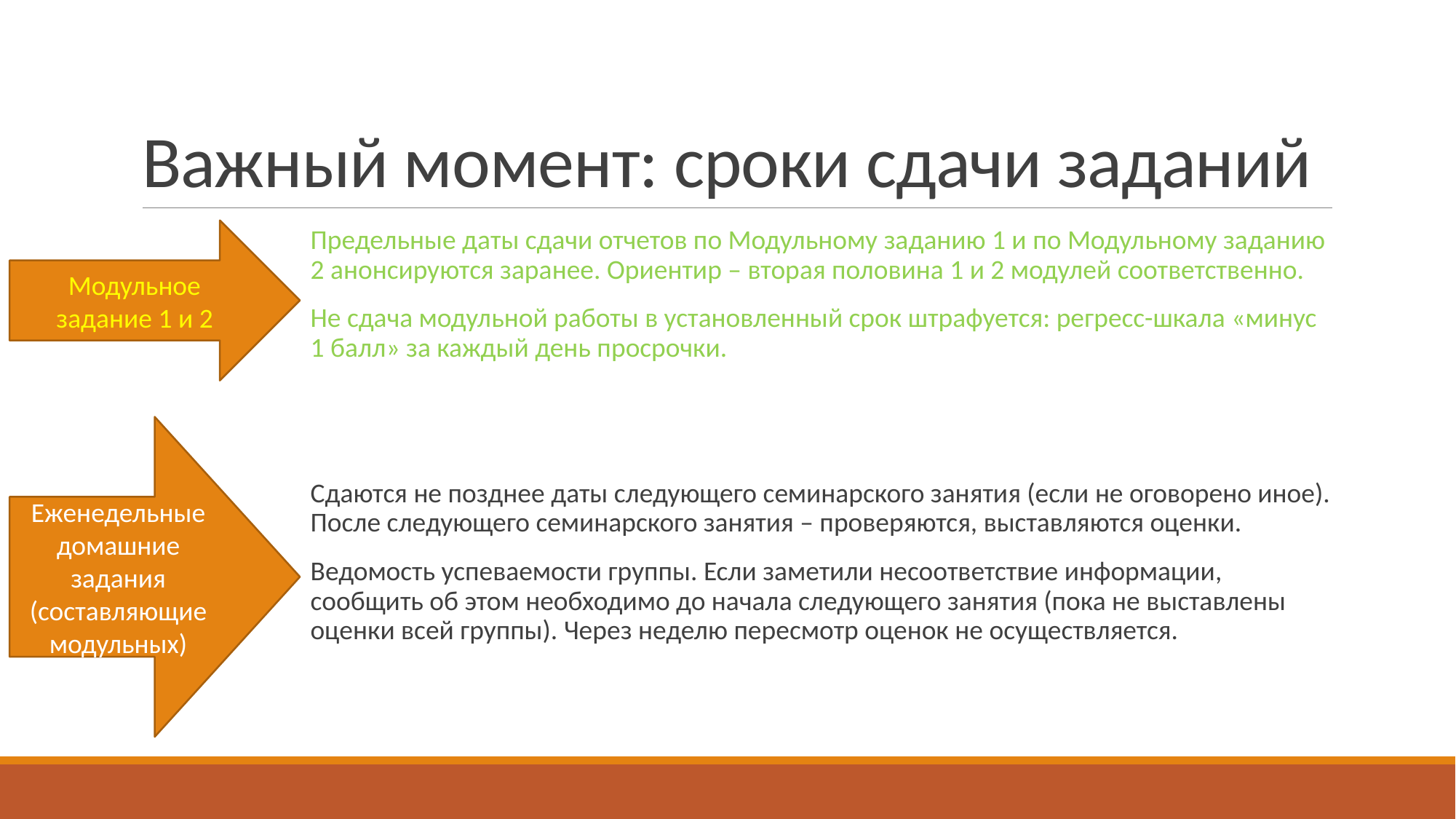

# Важный момент: сроки сдачи заданий
Модульное задание 1 и 2
Предельные даты сдачи отчетов по Модульному заданию 1 и по Модульному заданию 2 анонсируются заранее. Ориентир – вторая половина 1 и 2 модулей соответственно.
Не сдача модульной работы в установленный срок штрафуется: регресс-шкала «минус 1 балл» за каждый день просрочки.

Сдаются не позднее даты следующего семинарского занятия (если не оговорено иное). После следующего семинарского занятия – проверяются, выставляются оценки.
Ведомость успеваемости группы. Если заметили несоответствие информации, сообщить об этом необходимо до начала следующего занятия (пока не выставлены оценки всей группы). Через неделю пересмотр оценок не осуществляется.
Еженедельные домашние задания (составляющие модульных)